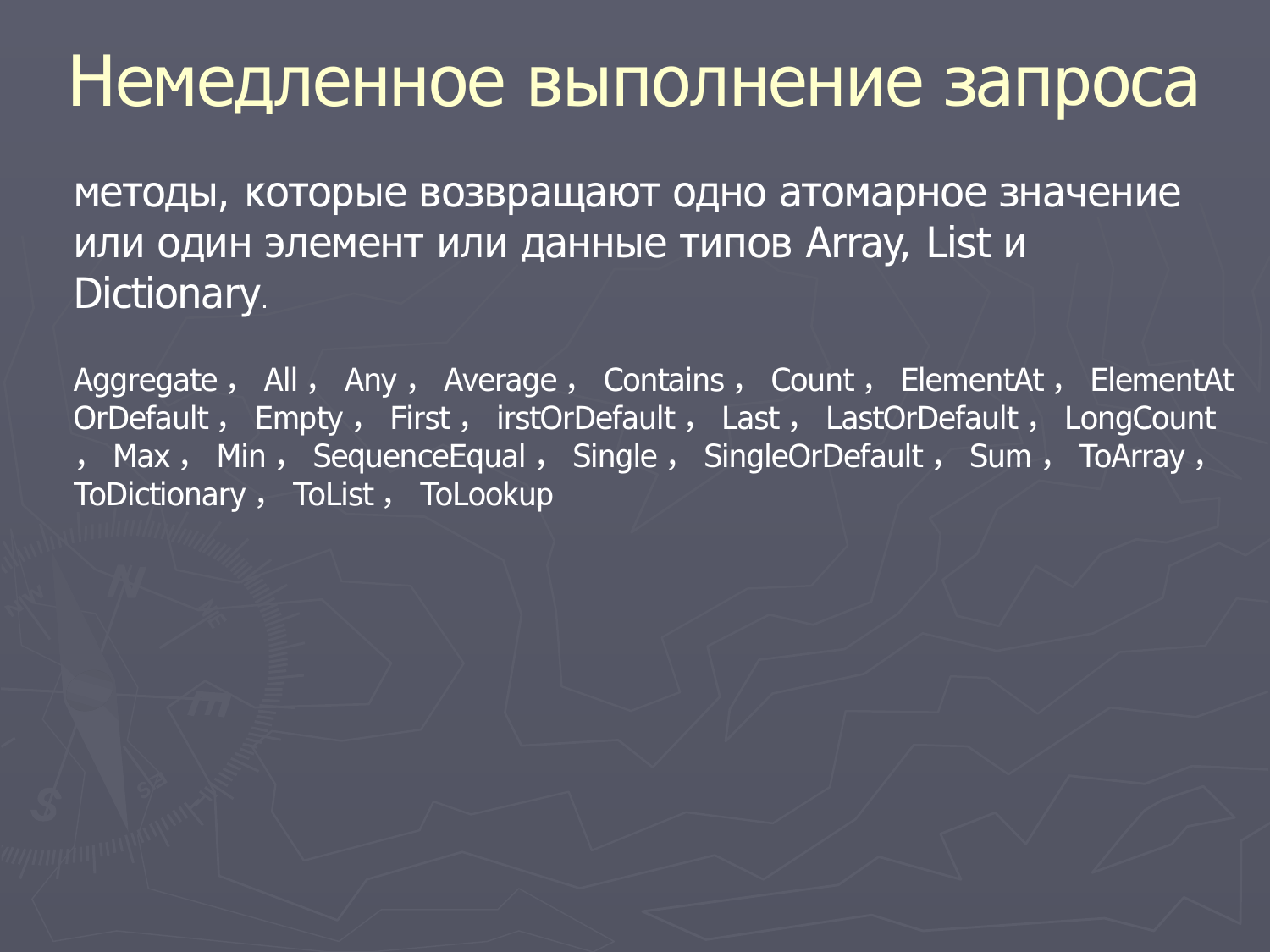

# Немедленное выполнение запроса
методы, которые возвращают одно атомарное значение или один элемент или данные типов Array, List и Dictionary.

Aggregate，All，Any，Average，Contains，Count，ElementAt，ElementAtOrDefault，Empty，First，irstOrDefault，Last，LastOrDefault，LongCount，Max，Min，SequenceEqual，Single，SingleOrDefault，Sum，ToArray，ToDictionary，ToList，ToLookup